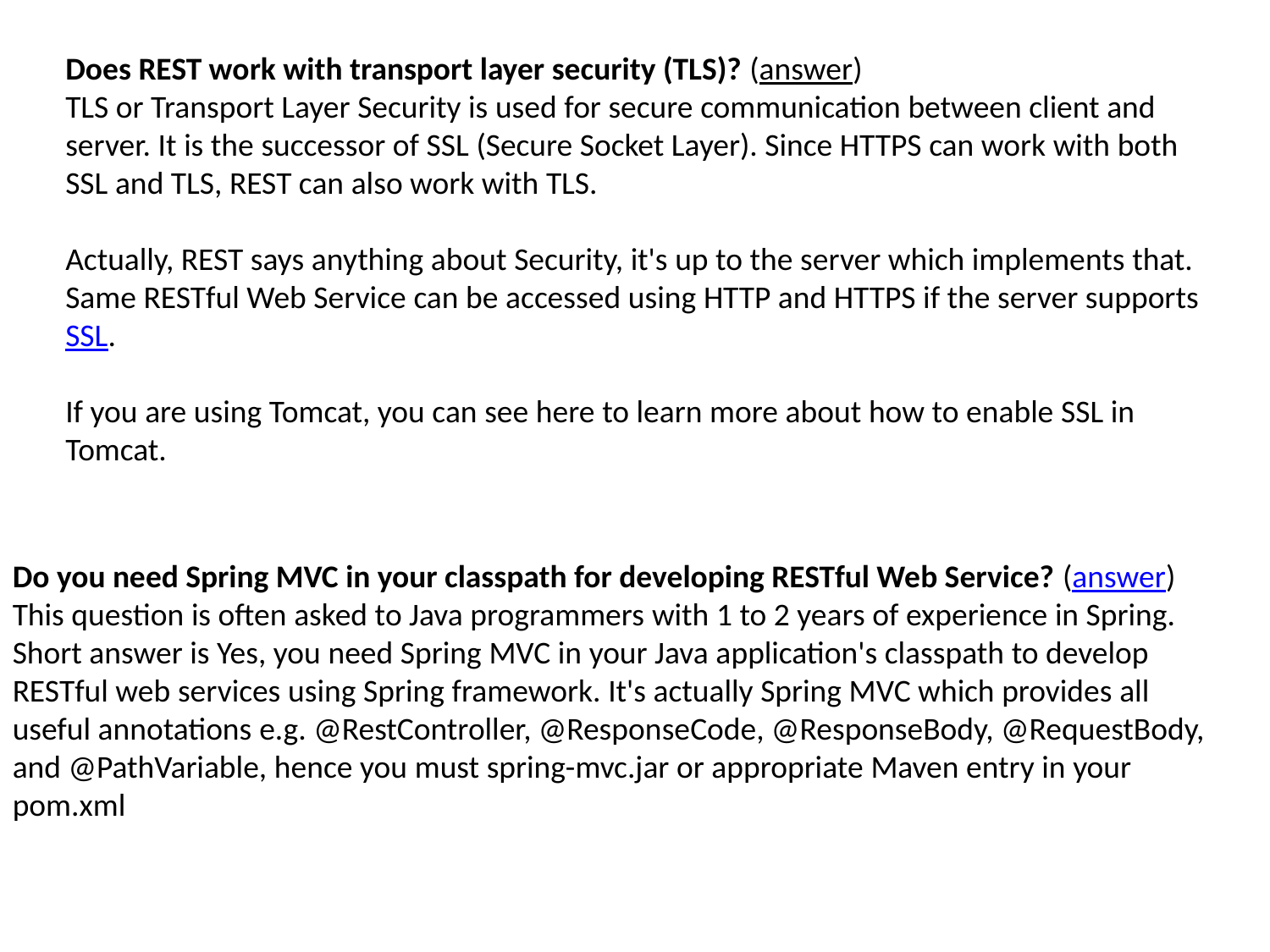

Does REST work with transport layer security (TLS)? (answer)
TLS or Transport Layer Security is used for secure communication between client and server. It is the successor of SSL (Secure Socket Layer). Since HTTPS can work with both SSL and TLS, REST can also work with TLS.
Actually, REST says anything about Security, it's up to the server which implements that. Same RESTful Web Service can be accessed using HTTP and HTTPS if the server supports SSL.
If you are using Tomcat, you can see here to learn more about how to enable SSL in Tomcat.
Do you need Spring MVC in your classpath for developing RESTful Web Service? (answer)
This question is often asked to Java programmers with 1 to 2 years of experience in Spring. Short answer is Yes, you need Spring MVC in your Java application's classpath to develop RESTful web services using Spring framework. It's actually Spring MVC which provides all useful annotations e.g. @RestController, @ResponseCode, @ResponseBody, @RequestBody, and @PathVariable, hence you must spring-mvc.jar or appropriate Maven entry in your pom.xml